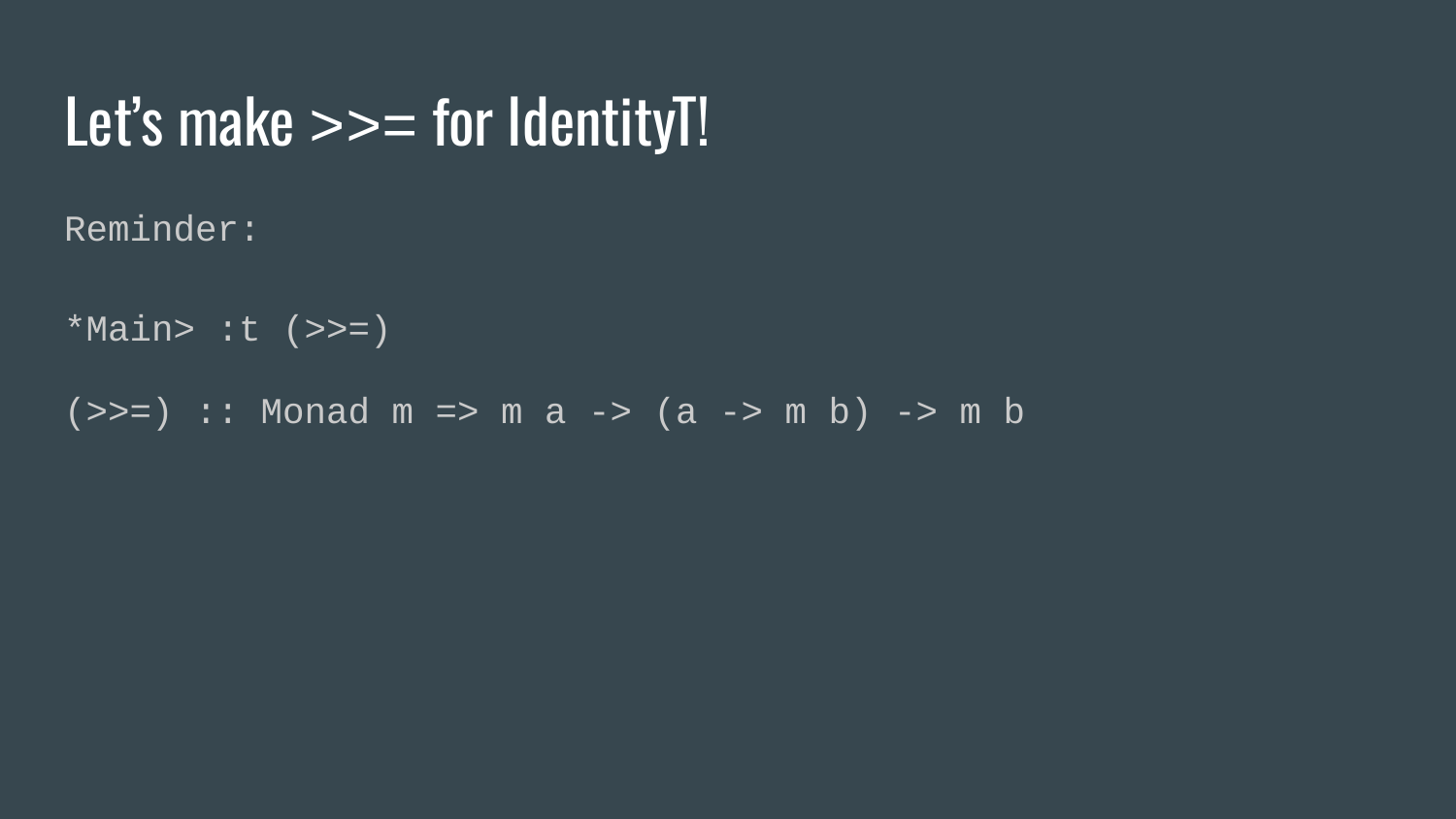

# Let’s make >>= for IdentityT!
Reminder:
*Main> :t (>>=)
(>>=) :: Monad m => m a -> (a -> m b) -> m b